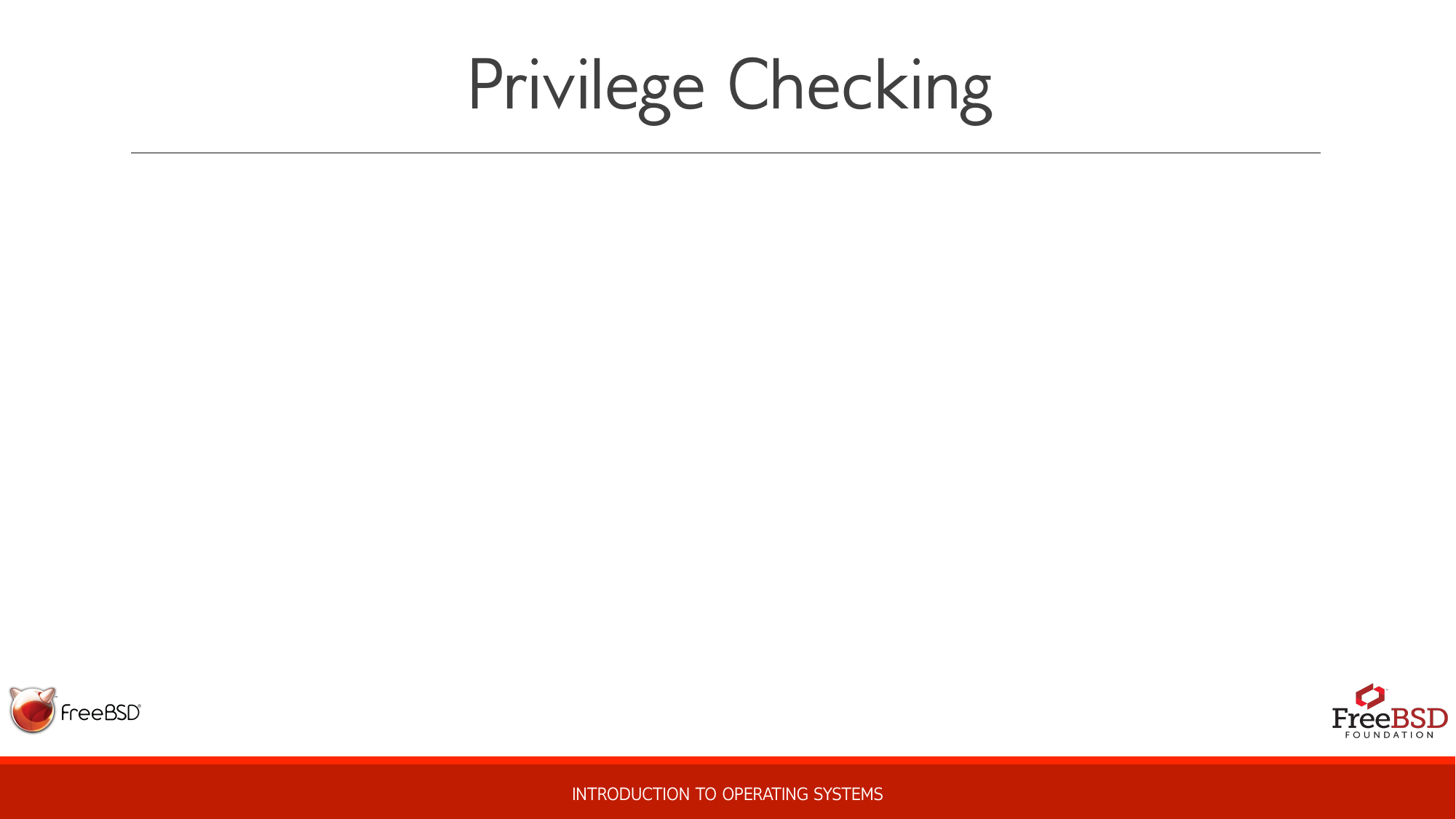

# Privilege Checking

Introduction to Operating Systems